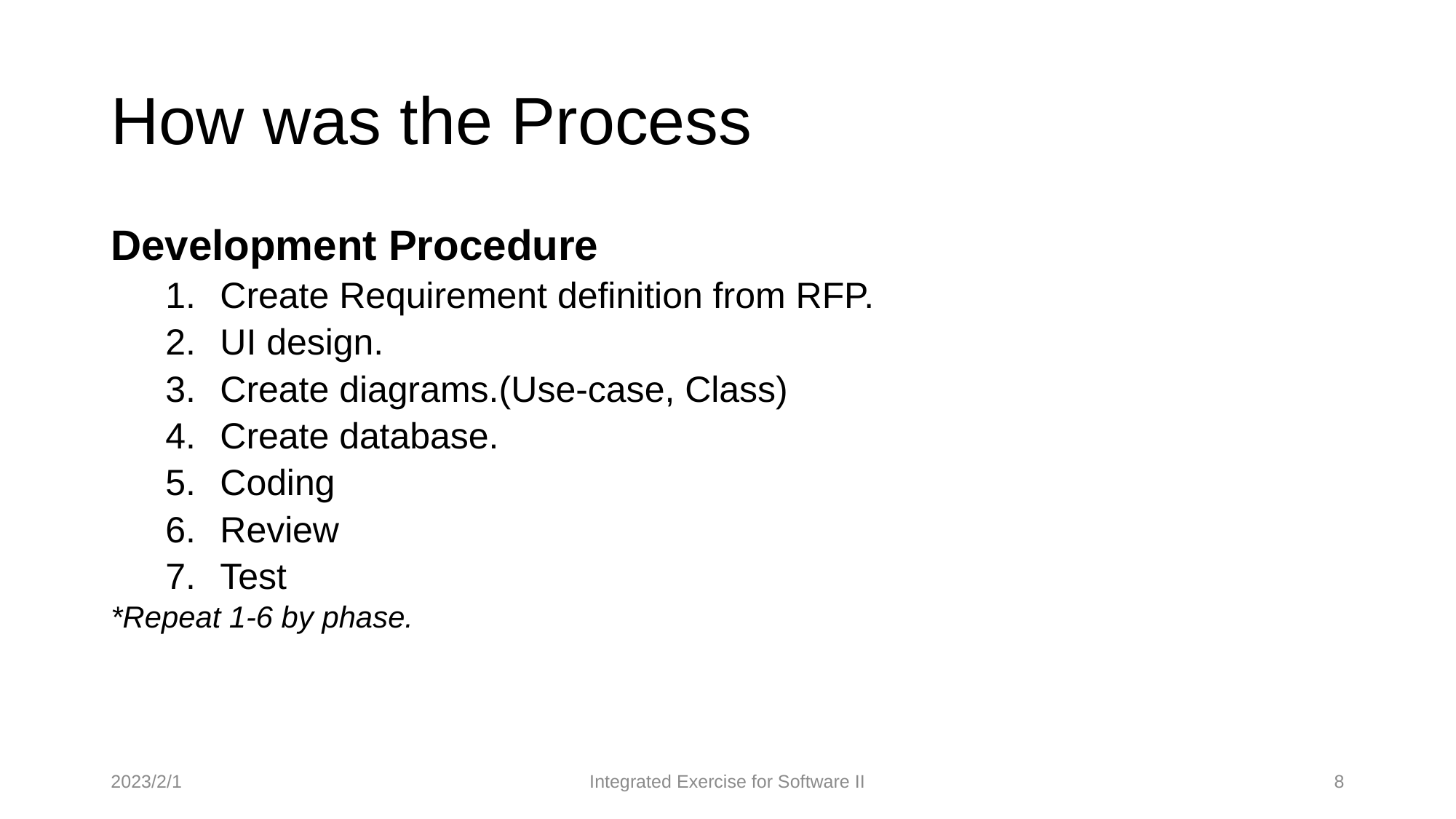

# How was the Process
Development Procedure
Create Requirement definition from RFP.
UI design.
Create diagrams.(Use-case, Class)
Create database.
Coding
Review
Test
*Repeat 1-6 by phase.

2023/2/1
Integrated Exercise for Software II
8